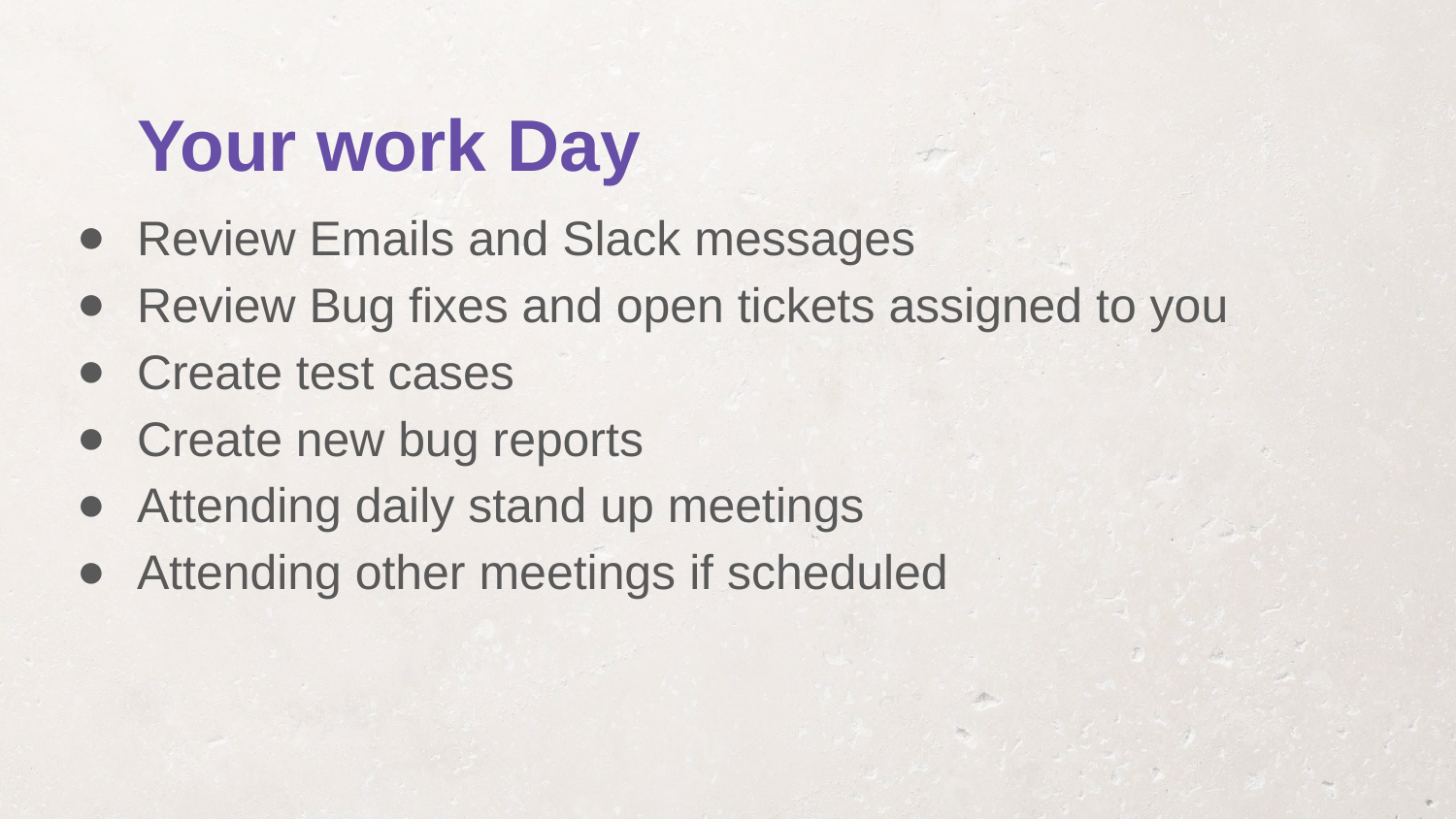

Your work Day

Review Emails and Slack messages
Review Bug fixes and open tickets assigned to you
Create test cases
Create new bug reports
Attending daily stand up meetings
Attending other meetings if scheduled